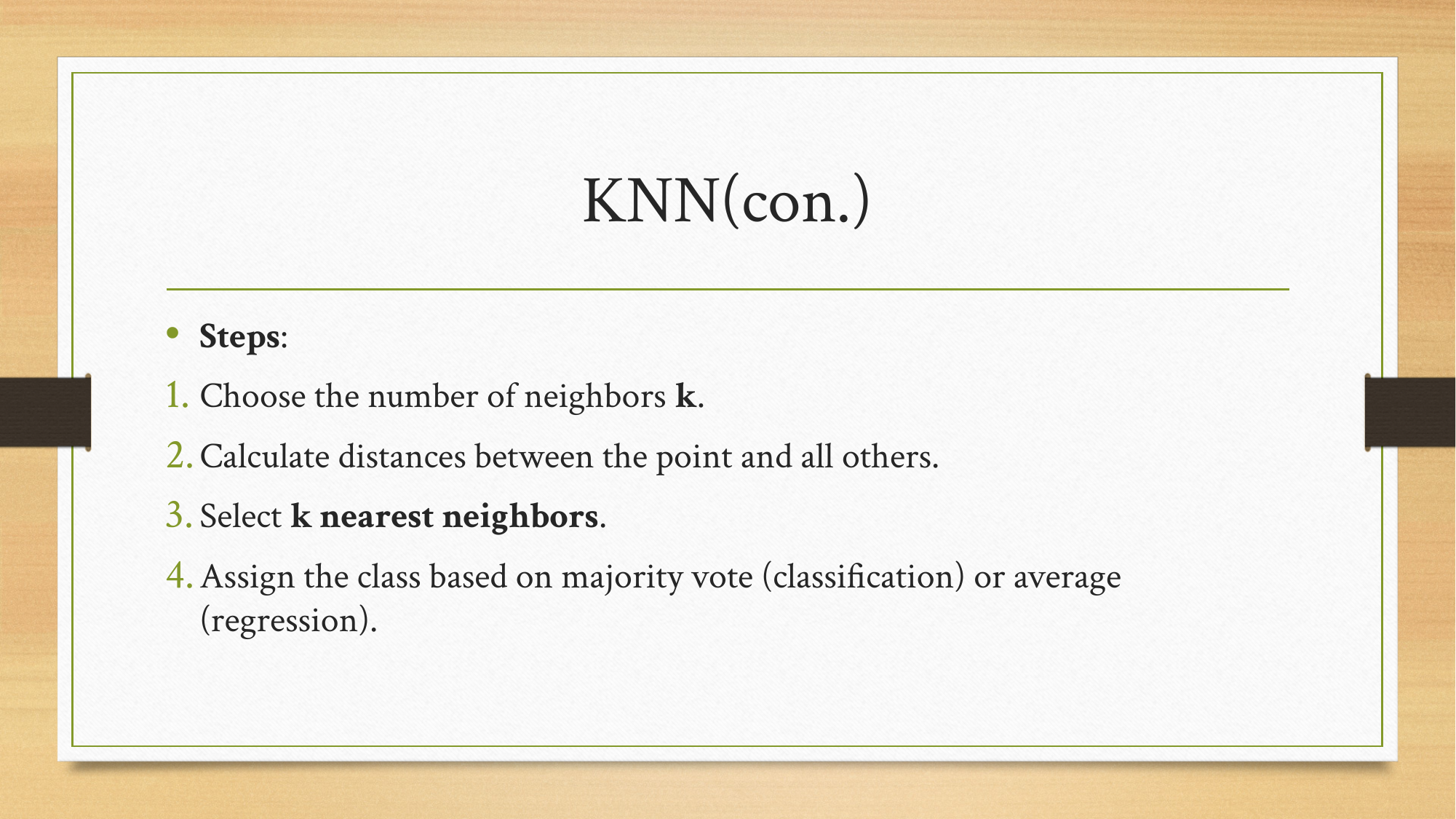

# KNN(con.)
Steps:
Choose the number of neighbors k.
Calculate distances between the point and all others.
Select k nearest neighbors.
Assign the class based on majority vote (classification) or average (regression).